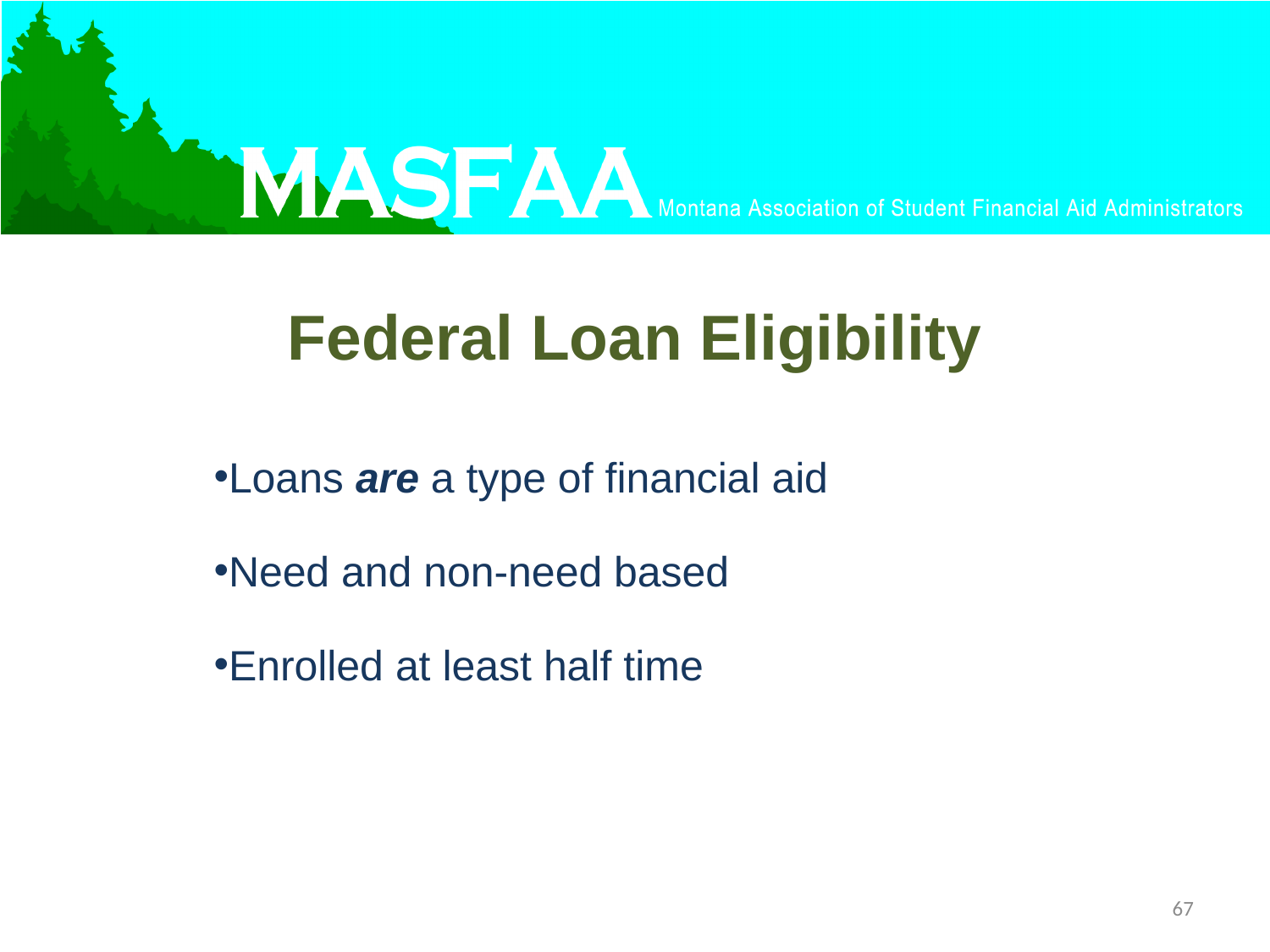

# Federal Loan Eligibility
Loans are a type of financial aid

Need and non-need based

Enrolled at least half time

67